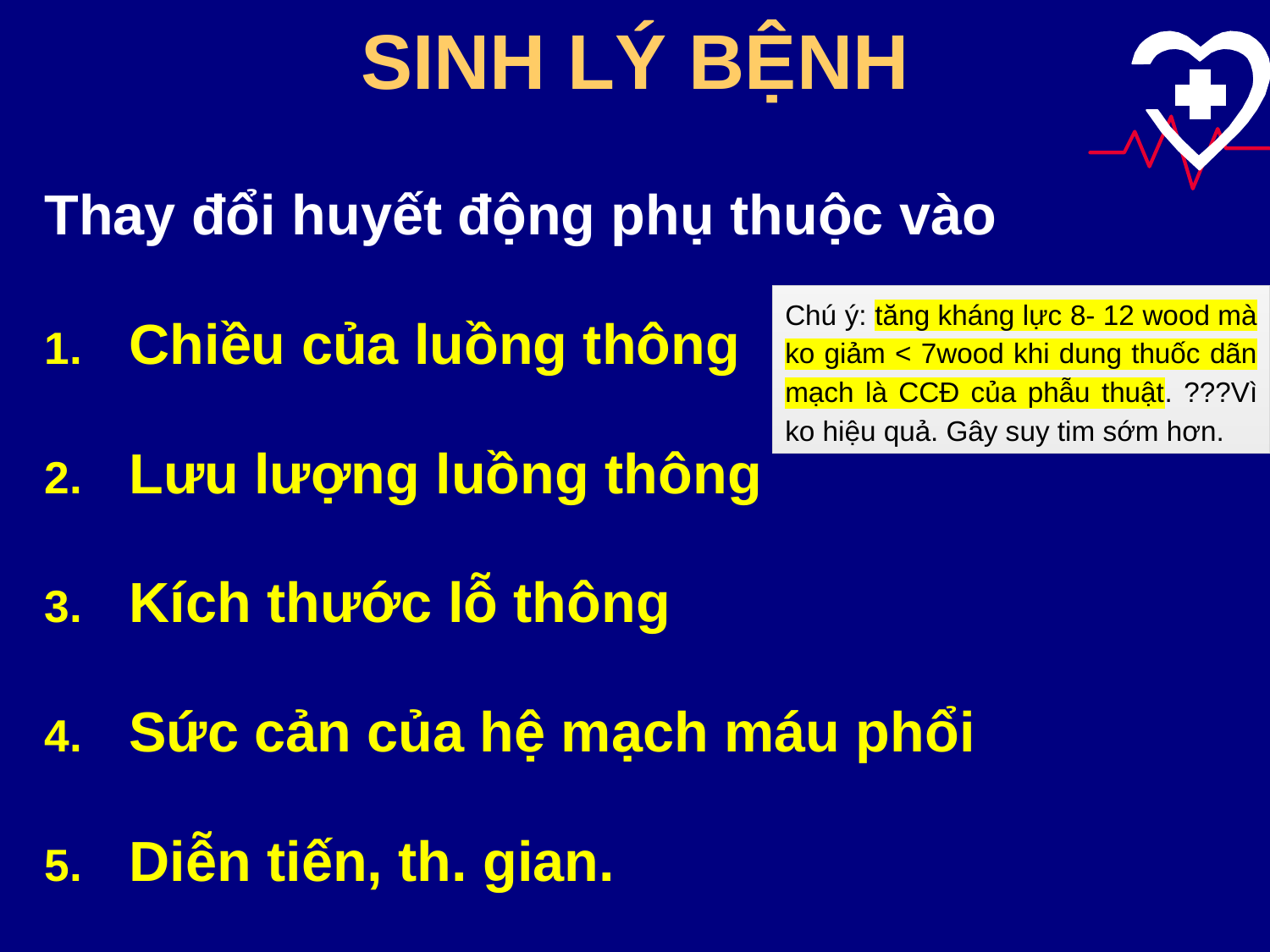

# SINH LÝ BỆNH
Thay đổi huyết động phụ thuộc vào
Chiều của luồng thông
Lưu lượng luồng thông
Kích thước lỗ thông
Sức cản của hệ mạch máu phổi
Diễn tiến, th. gian.
Chú ý: tăng kháng lực 8- 12 wood mà ko giảm < 7wood khi dung thuốc dãn mạch là CCĐ của phẫu thuật. ???Vì ko hiệu quả. Gây suy tim sớm hơn.